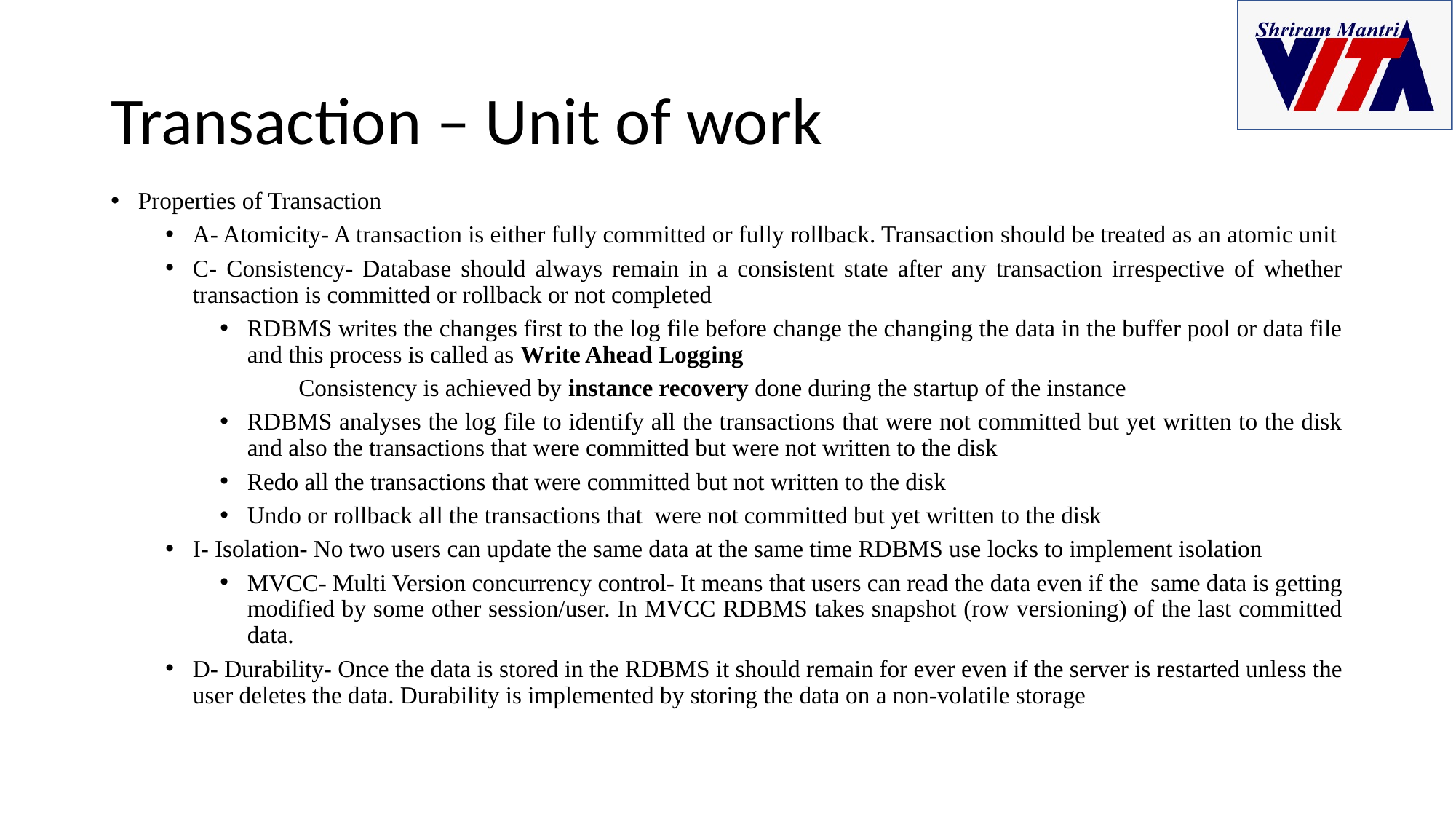

# Transaction – Unit of work
Properties of Transaction
A- Atomicity- A transaction is either fully committed or fully rollback. Transaction should be treated as an atomic unit
C- Consistency- Database should always remain in a consistent state after any transaction irrespective of whether transaction is committed or rollback or not completed
RDBMS writes the changes first to the log file before change the changing the data in the buffer pool or data file and this process is called as Write Ahead Logging
	    Consistency is achieved by instance recovery done during the startup of the instance
RDBMS analyses the log file to identify all the transactions that were not committed but yet written to the disk and also the transactions that were committed but were not written to the disk
Redo all the transactions that were committed but not written to the disk
Undo or rollback all the transactions that  were not committed but yet written to the disk
I- Isolation- No two users can update the same data at the same time RDBMS use locks to implement isolation
MVCC- Multi Version concurrency control- It means that users can read the data even if the  same data is getting modified by some other session/user. In MVCC RDBMS takes snapshot (row versioning) of the last committed data.
D- Durability- Once the data is stored in the RDBMS it should remain for ever even if the server is restarted unless the user deletes the data. Durability is implemented by storing the data on a non-volatile storage